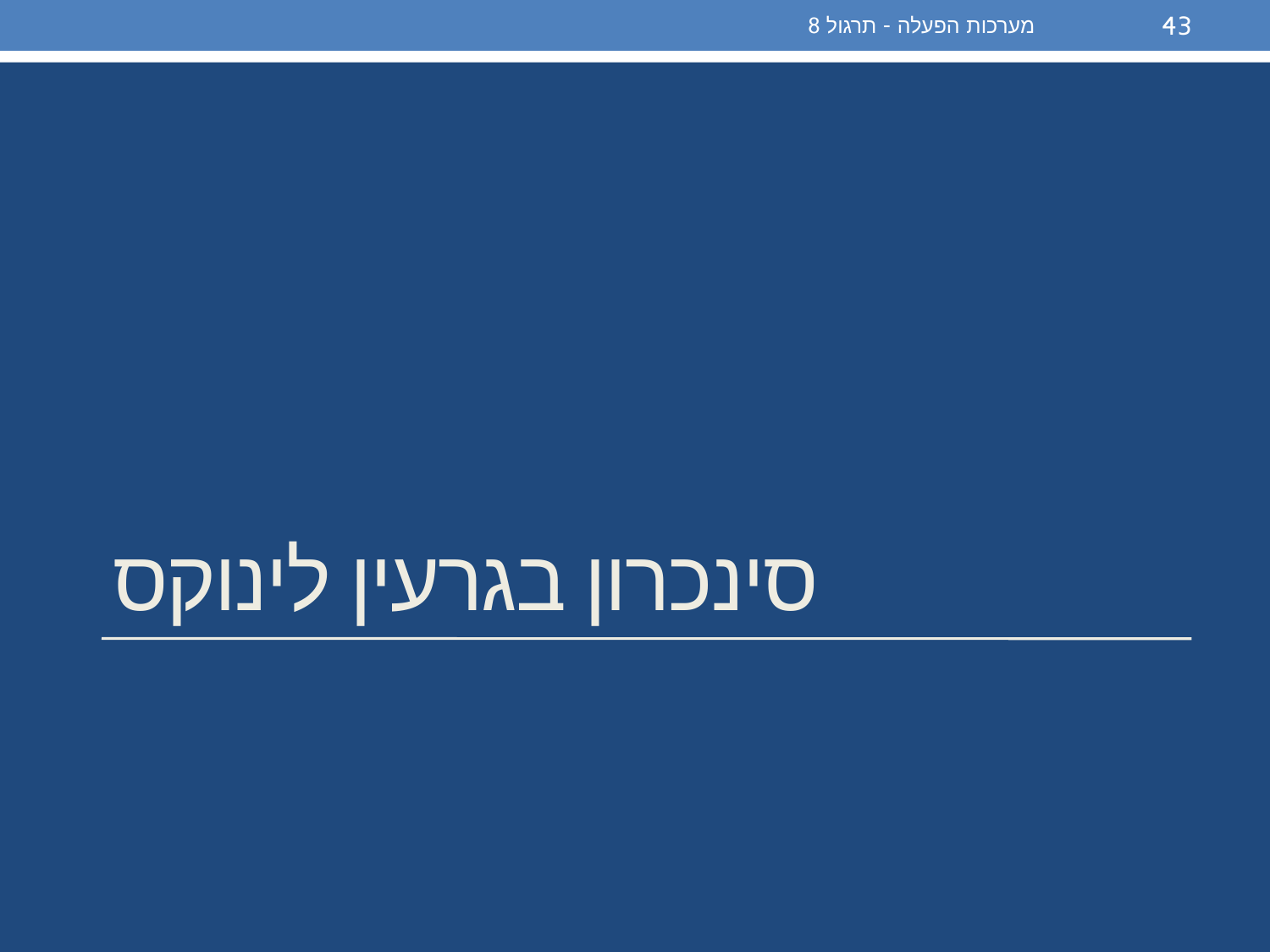

מערכות הפעלה - תרגול 8
43
# סינכרון בגרעין לינוקס